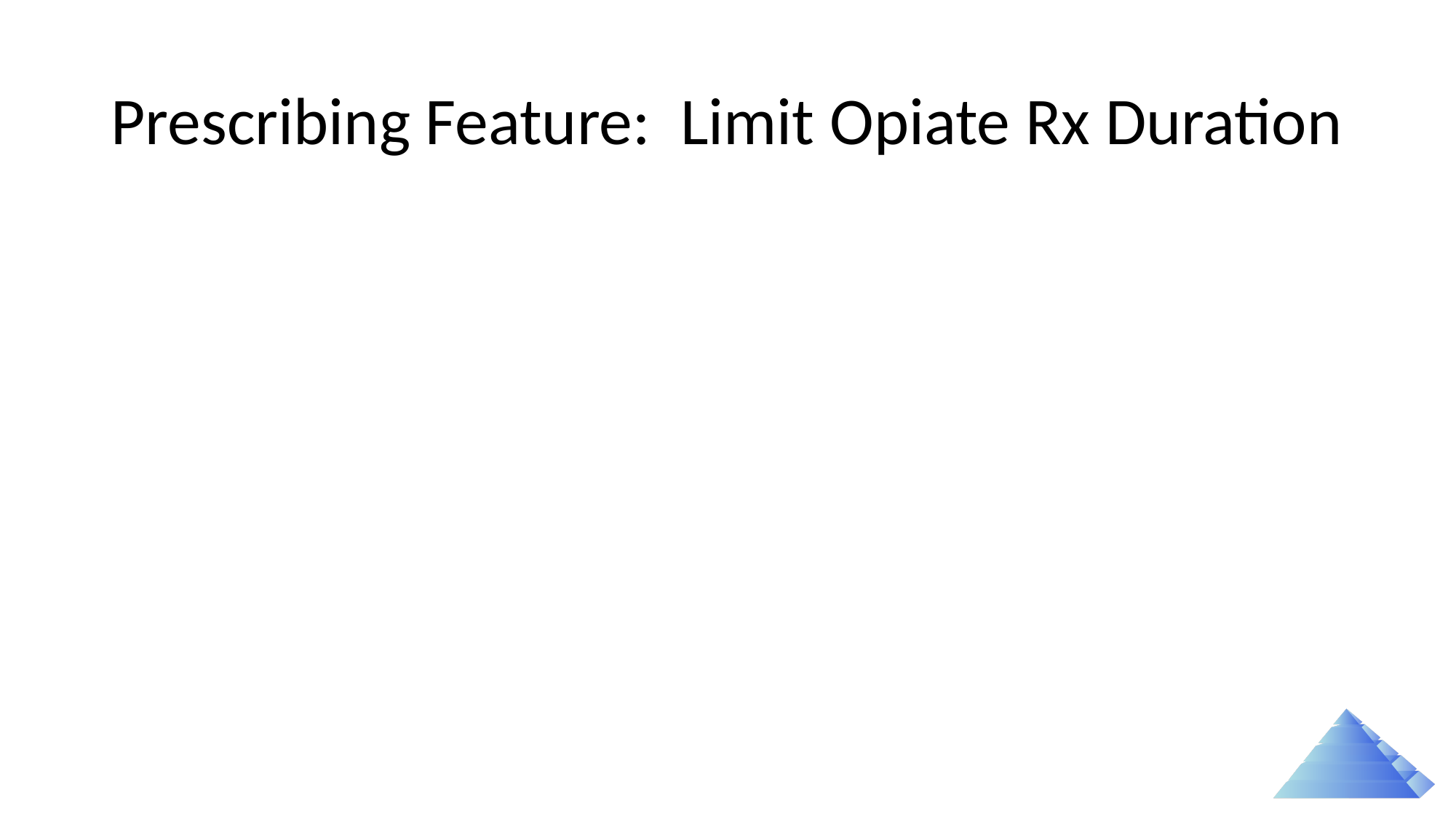

# Prescribing Feature:  Limit Opiate Rx Duration